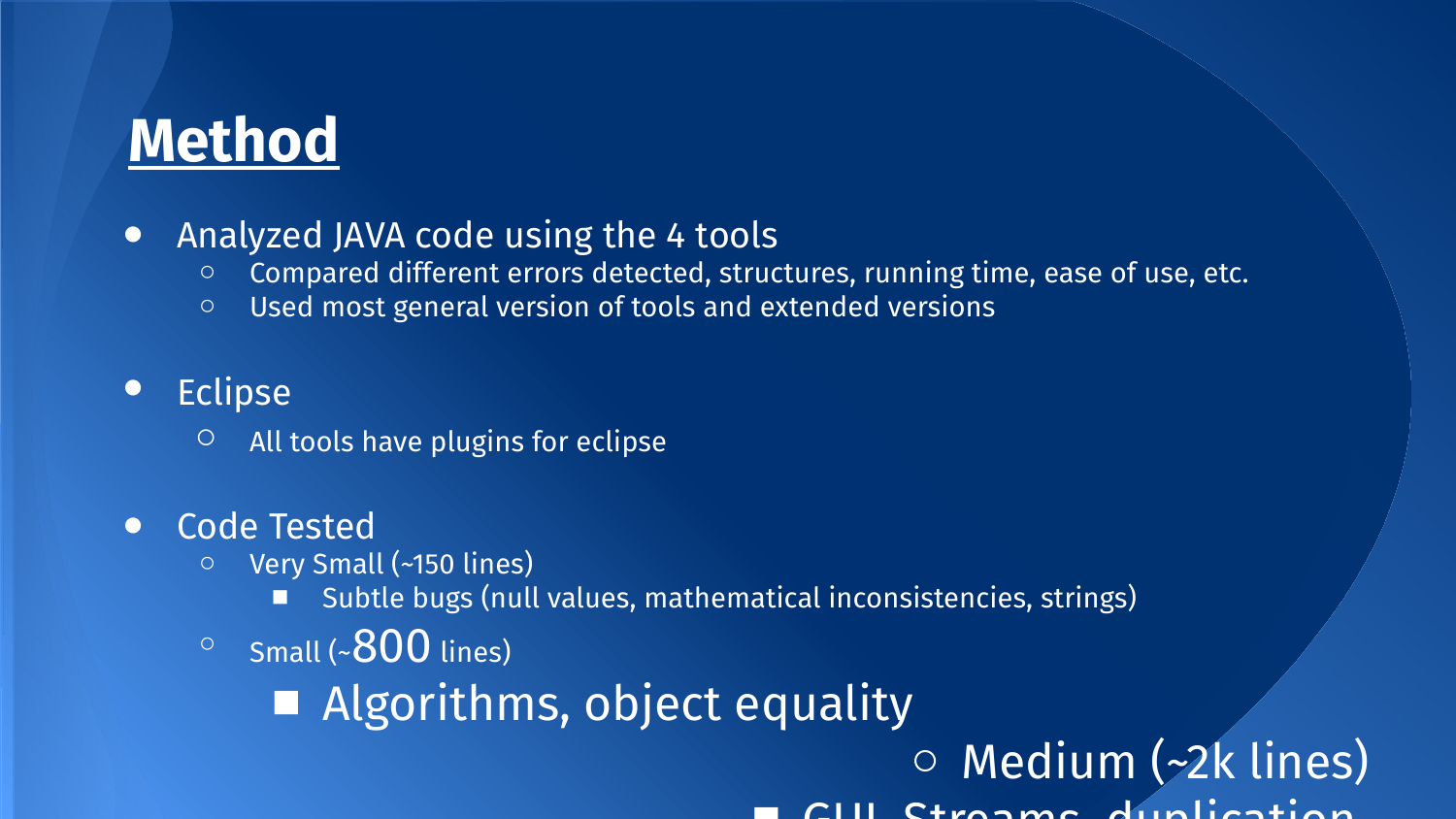

Method
Analyzed JAVA code using the 4 tools
Compared different errors detected, structures, running time, ease of use, etc.
Used most general version of tools and extended versions

Eclipse
All tools have plugins for eclipse

Code Tested
Very Small (~150 lines)
Subtle bugs (null values, mathematical inconsistencies, strings)
Small (~800 lines)
Algorithms, object equality
Medium (~2k lines)
GUI, Streams, duplication